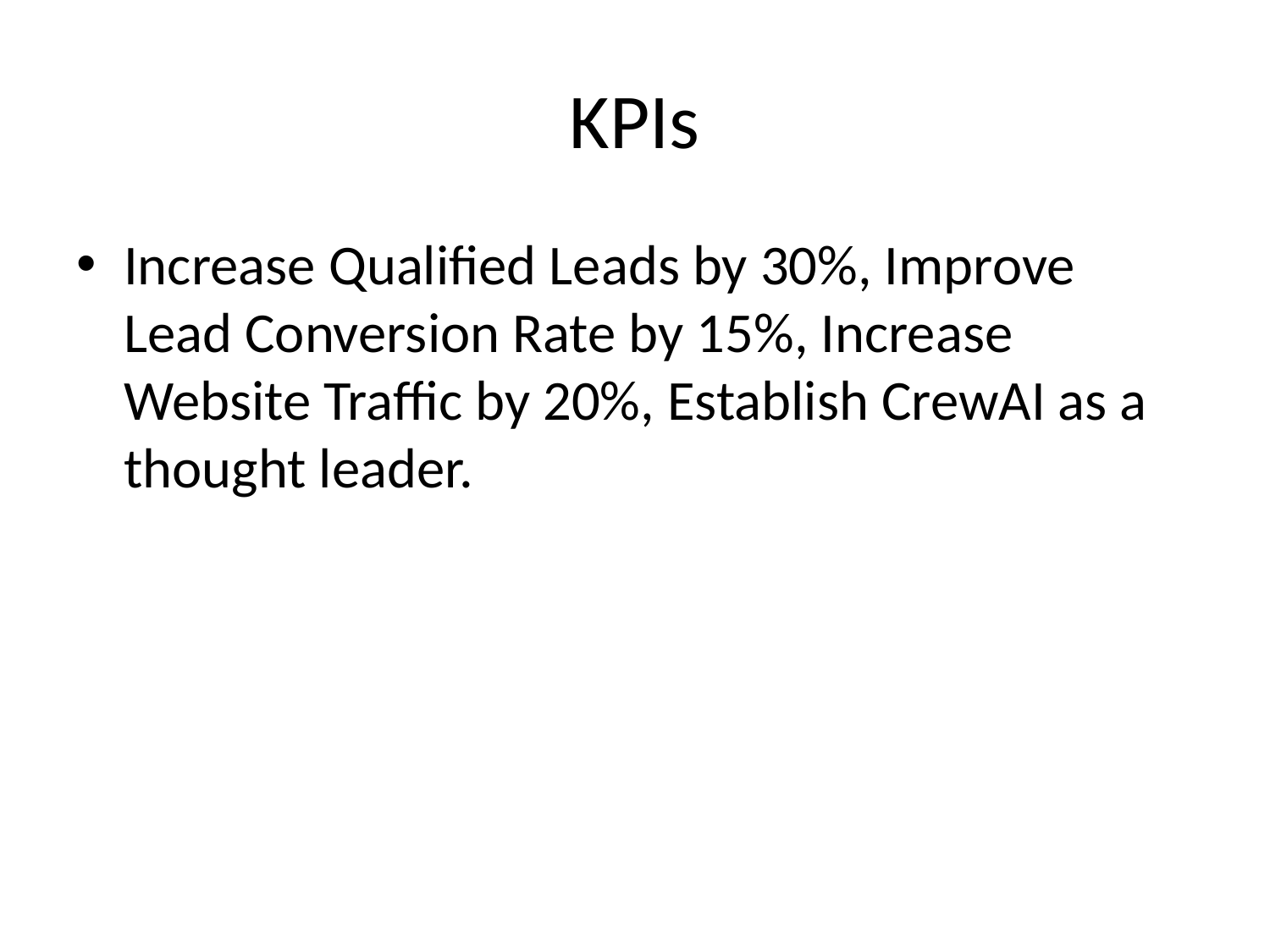

# KPIs
Increase Qualified Leads by 30%, Improve Lead Conversion Rate by 15%, Increase Website Traffic by 20%, Establish CrewAI as a thought leader.